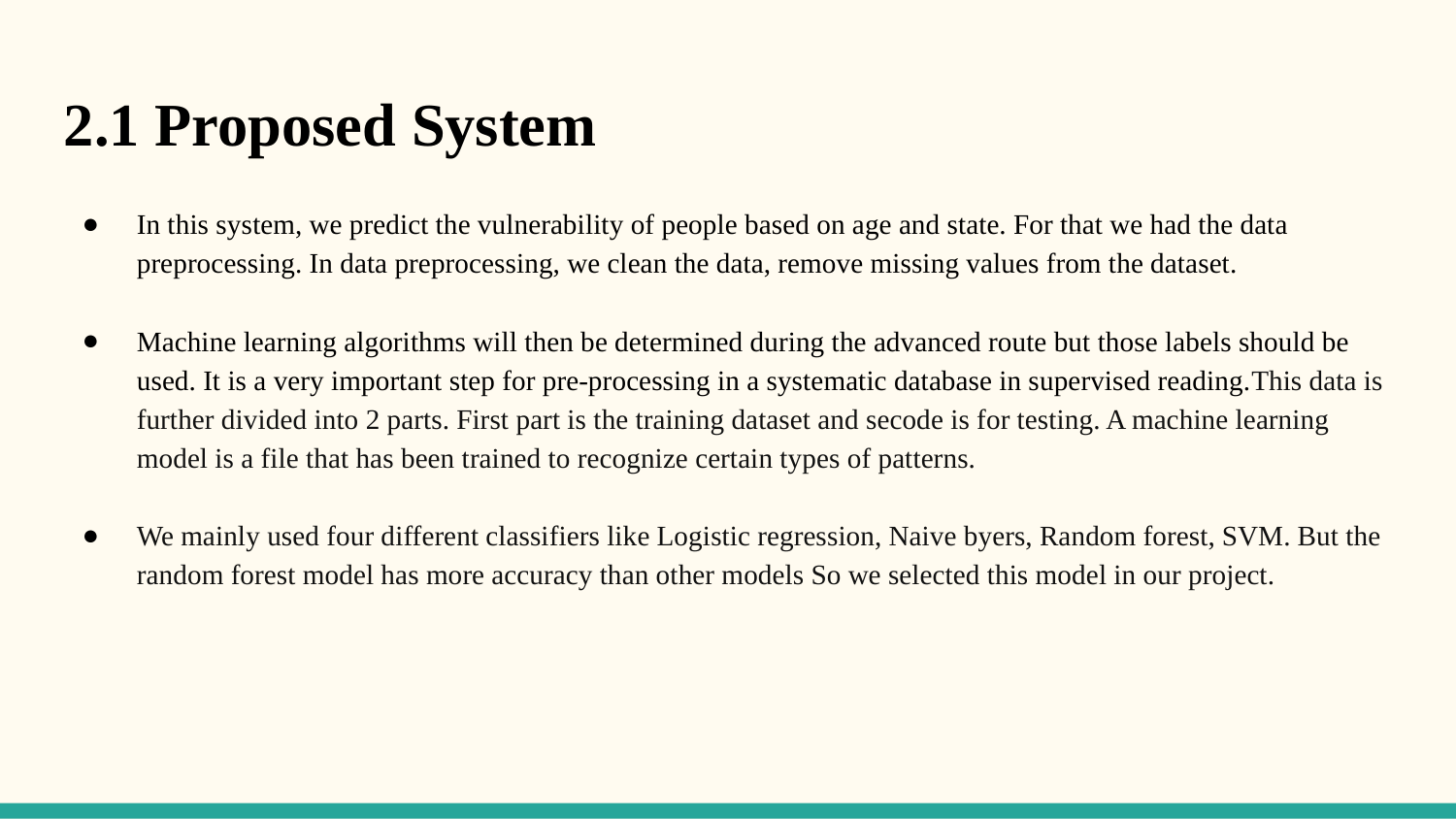

2.1 Proposed System
In this system, we predict the vulnerability of people based on age and state. For that we had the data preprocessing. In data preprocessing, we clean the data, remove missing values from the dataset.

Machine learning algorithms will then be determined during the advanced route but those labels should be used. It is a very important step for pre-processing in a systematic database in supervised reading.This data is further divided into 2 parts. First part is the training dataset and secode is for testing. A machine learning model is a file that has been trained to recognize certain types of patterns.

We mainly used four different classifiers like Logistic regression, Naive byers, Random forest, SVM. But the random forest model has more accuracy than other models So we selected this model in our project.